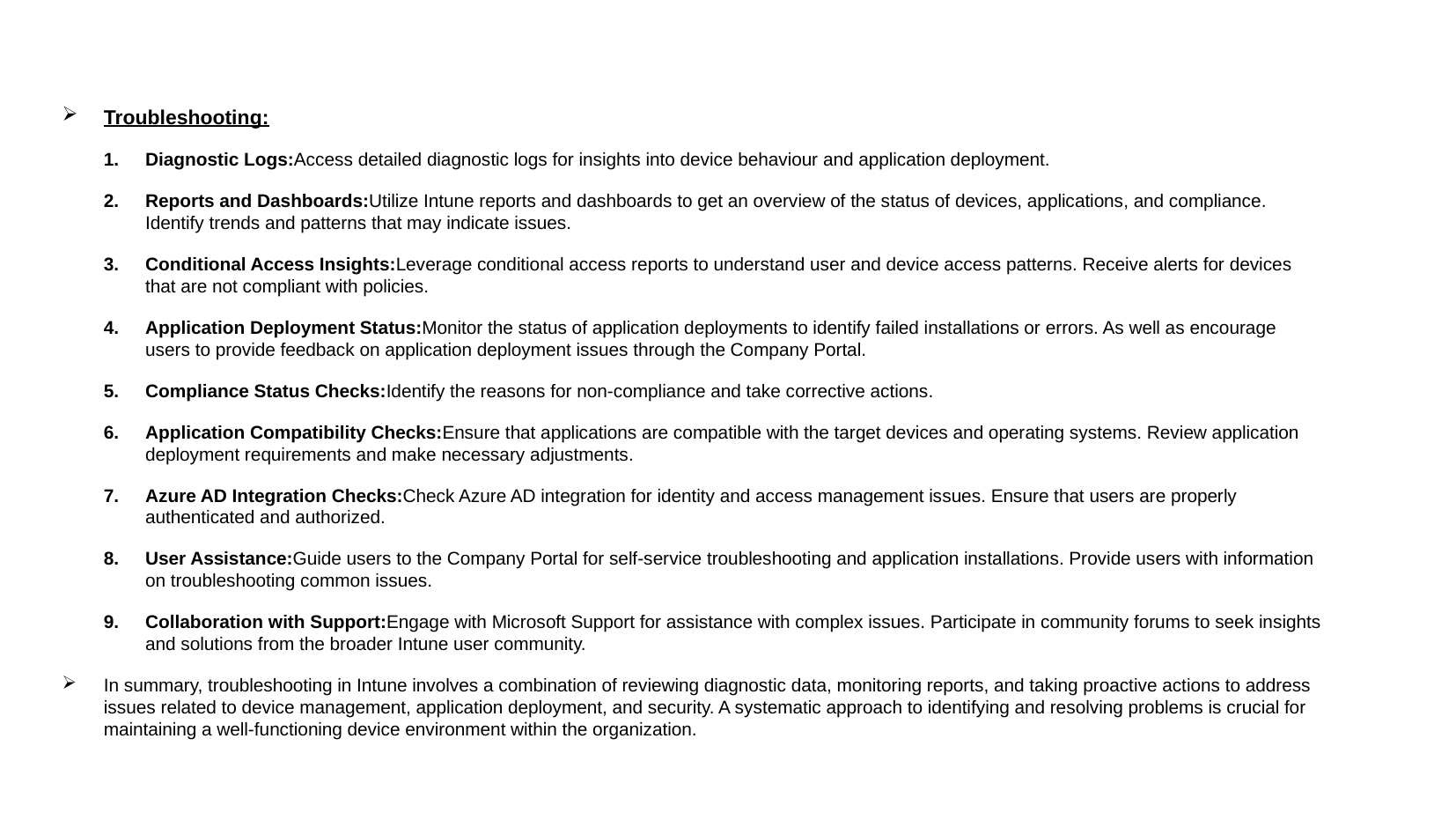

# Troubleshooting:
Diagnostic Logs:Access detailed diagnostic logs for insights into device behaviour and application deployment.
Reports and Dashboards:Utilize Intune reports and dashboards to get an overview of the status of devices, applications, and compliance. Identify trends and patterns that may indicate issues.
Conditional Access Insights:Leverage conditional access reports to understand user and device access patterns. Receive alerts for devices that are not compliant with policies.
Application Deployment Status:Monitor the status of application deployments to identify failed installations or errors. As well as encourage users to provide feedback on application deployment issues through the Company Portal.
Compliance Status Checks:Identify the reasons for non-compliance and take corrective actions.
Application Compatibility Checks:Ensure that applications are compatible with the target devices and operating systems. Review application deployment requirements and make necessary adjustments.
Azure AD Integration Checks:Check Azure AD integration for identity and access management issues. Ensure that users are properly authenticated and authorized.
User Assistance:Guide users to the Company Portal for self-service troubleshooting and application installations. Provide users with information on troubleshooting common issues.
Collaboration with Support:Engage with Microsoft Support for assistance with complex issues. Participate in community forums to seek insights and solutions from the broader Intune user community.
In summary, troubleshooting in Intune involves a combination of reviewing diagnostic data, monitoring reports, and taking proactive actions to address issues related to device management, application deployment, and security. A systematic approach to identifying and resolving problems is crucial for maintaining a well-functioning device environment within the organization.